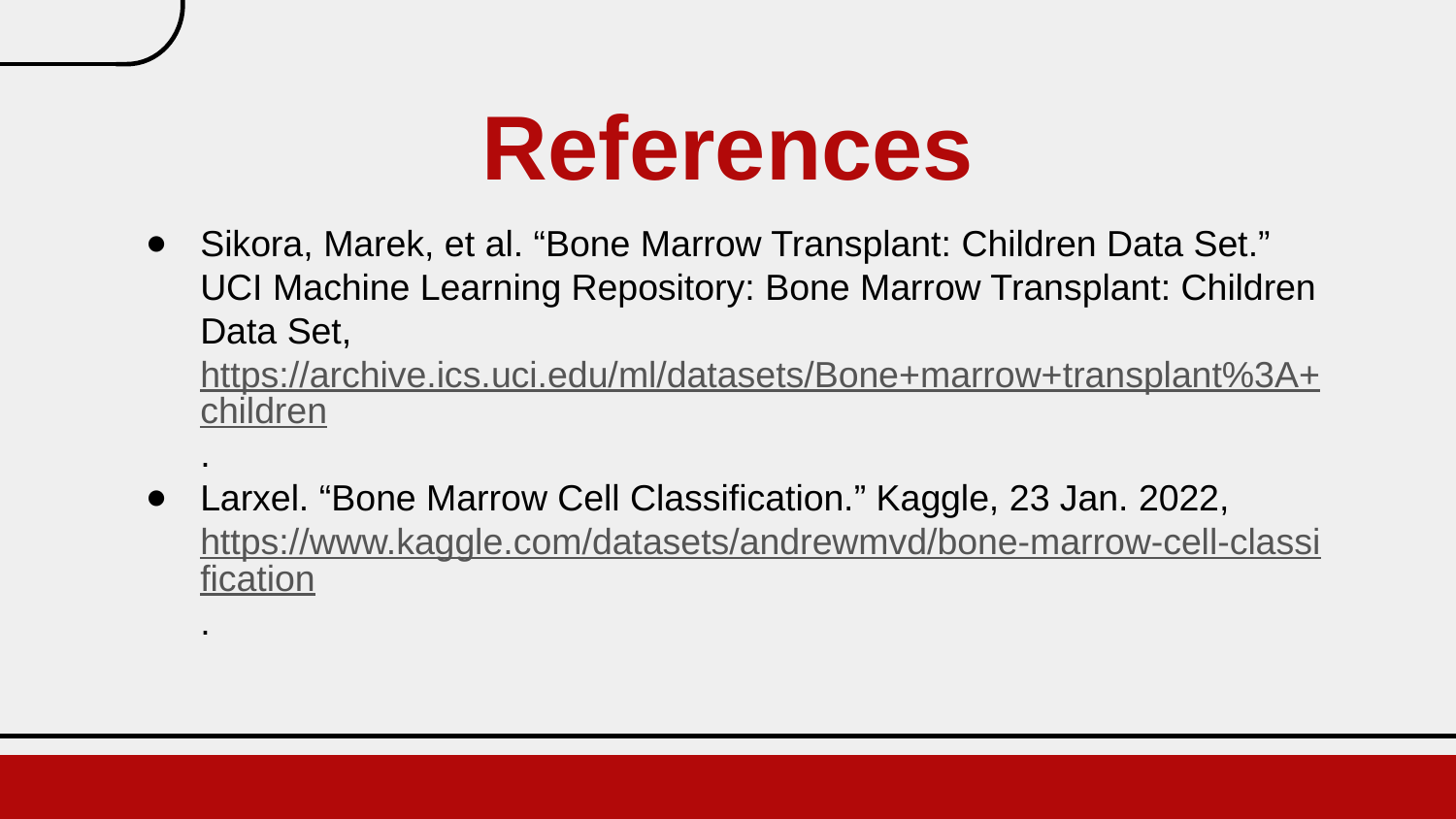

# References
Sikora, Marek, et al. “Bone Marrow Transplant: Children Data Set.” UCI Machine Learning Repository: Bone Marrow Transplant: Children Data Set, https://archive.ics.uci.edu/ml/datasets/Bone+marrow+transplant%3A+children.
Larxel. “Bone Marrow Cell Classification.” Kaggle, 23 Jan. 2022, https://www.kaggle.com/datasets/andrewmvd/bone-marrow-cell-classification.